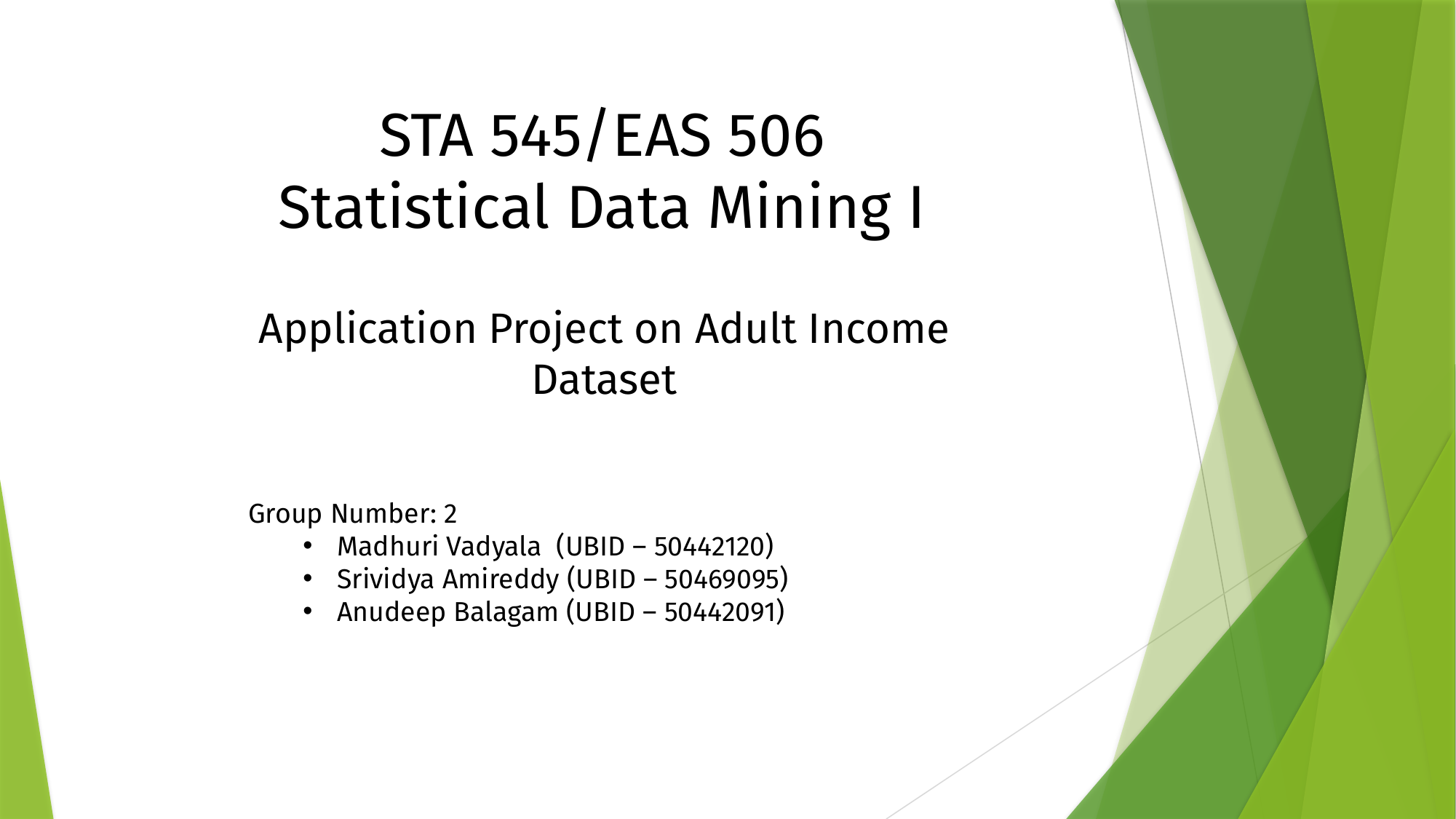

STA 545/EAS 506
Statistical Data Mining I
Application Project on Adult Income Dataset
Group Number: 2
Madhuri Vadyala  (UBID – 50442120)
Srividya Amireddy (UBID – 50469095)
Anudeep Balagam (UBID – 50442091)